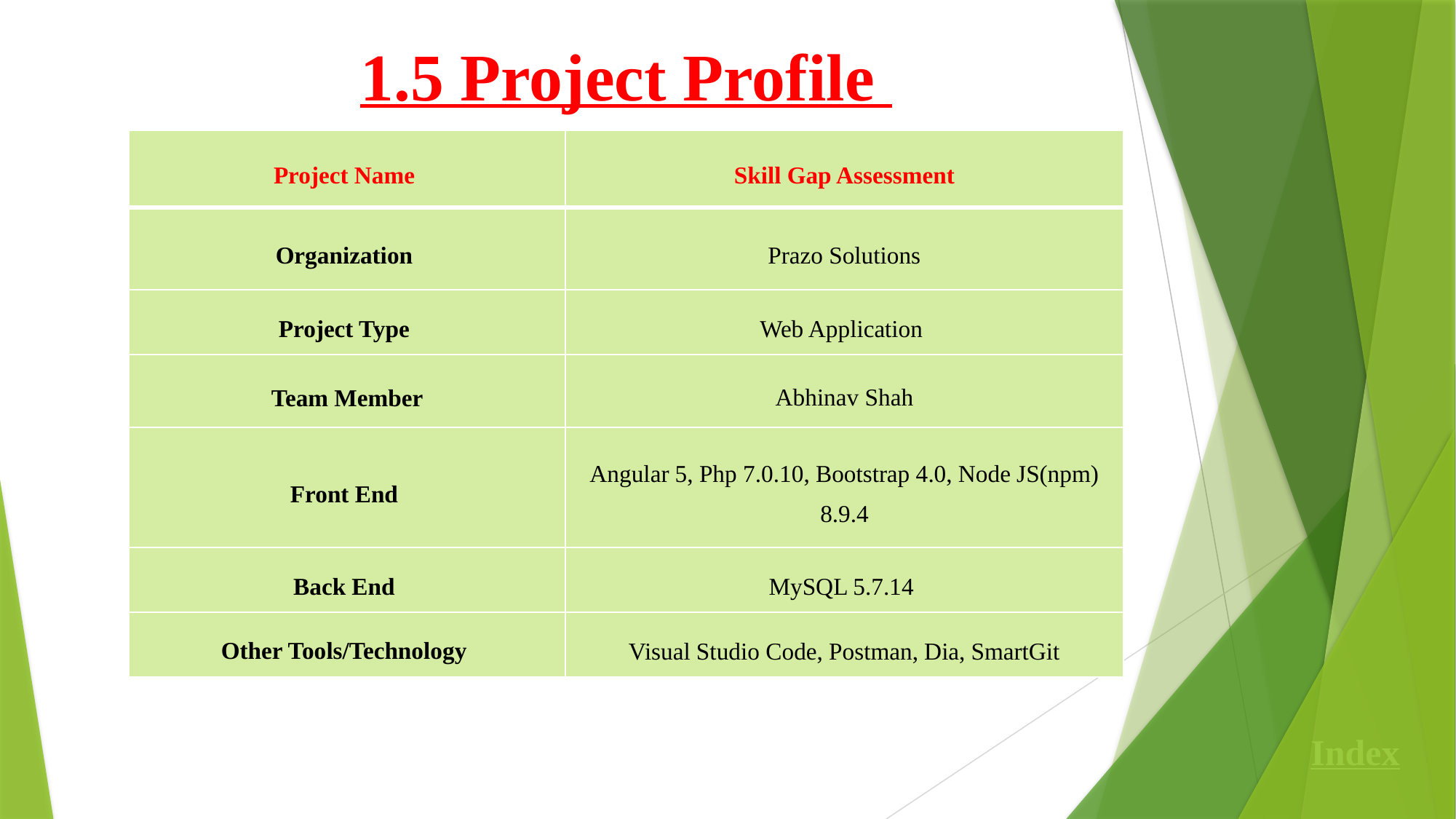

1.5 Project Profile

| Project Name | Skill Gap Assessment |
| --- | --- |
| Organization | Prazo Solutions |
| Project Type | Web Application |
| Team Member | Abhinav Shah |
| Front End | Angular 5, Php 7.0.10, Bootstrap 4.0, Node JS(npm) 8.9.4 |
| Back End | MySQL 5.7.14 |
| Other Tools/Technology | Visual Studio Code, Postman, Dia, SmartGit |
Index